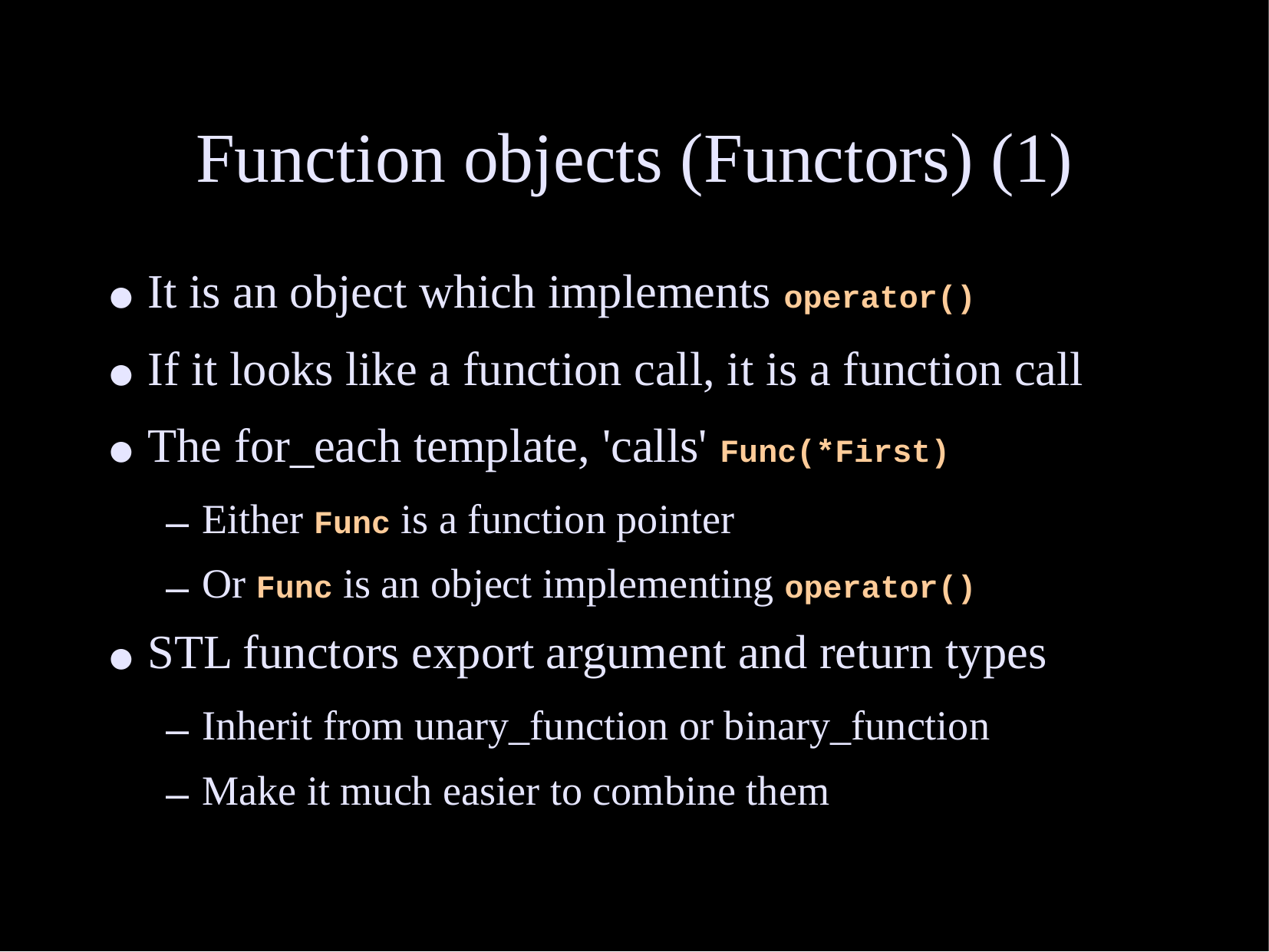

# Function objects (Functors) (1)
It is an object which implements operator()
If it looks like a function call, it is a function call
The for_each template, 'calls' Func(*First)
Either Func is a function pointer
Or Func is an object implementing operator()
STL functors export argument and return types
Inherit from unary_function or binary_function
Make it much easier to combine them